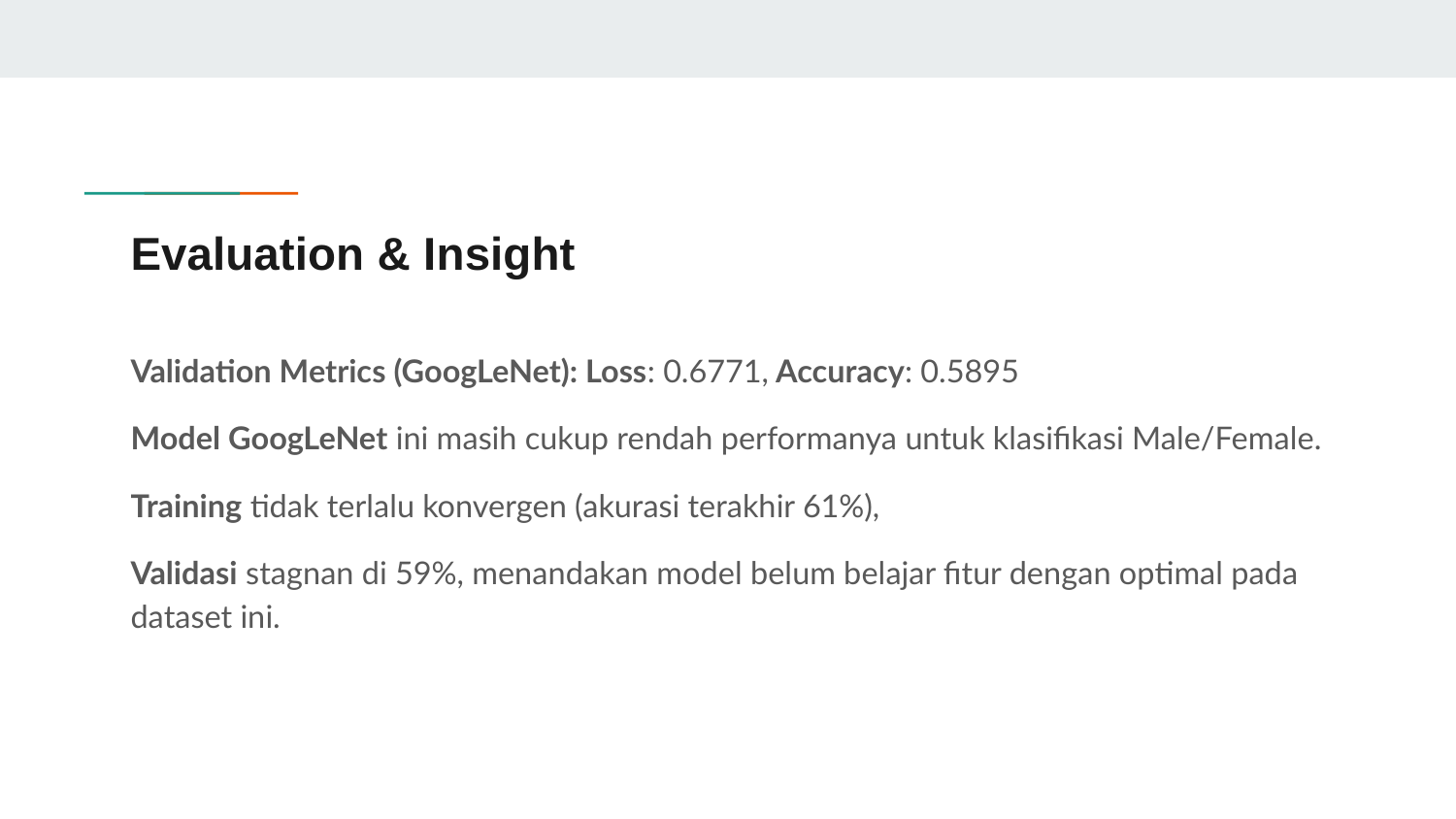

# Evaluation & Insight
Validation Metrics (GoogLeNet): Loss: 0.6771, Accuracy: 0.5895
Model GoogLeNet ini masih cukup rendah performanya untuk klasifikasi Male/Female.
Training tidak terlalu konvergen (akurasi terakhir 61%),
Validasi stagnan di 59%, menandakan model belum belajar fitur dengan optimal pada dataset ini.